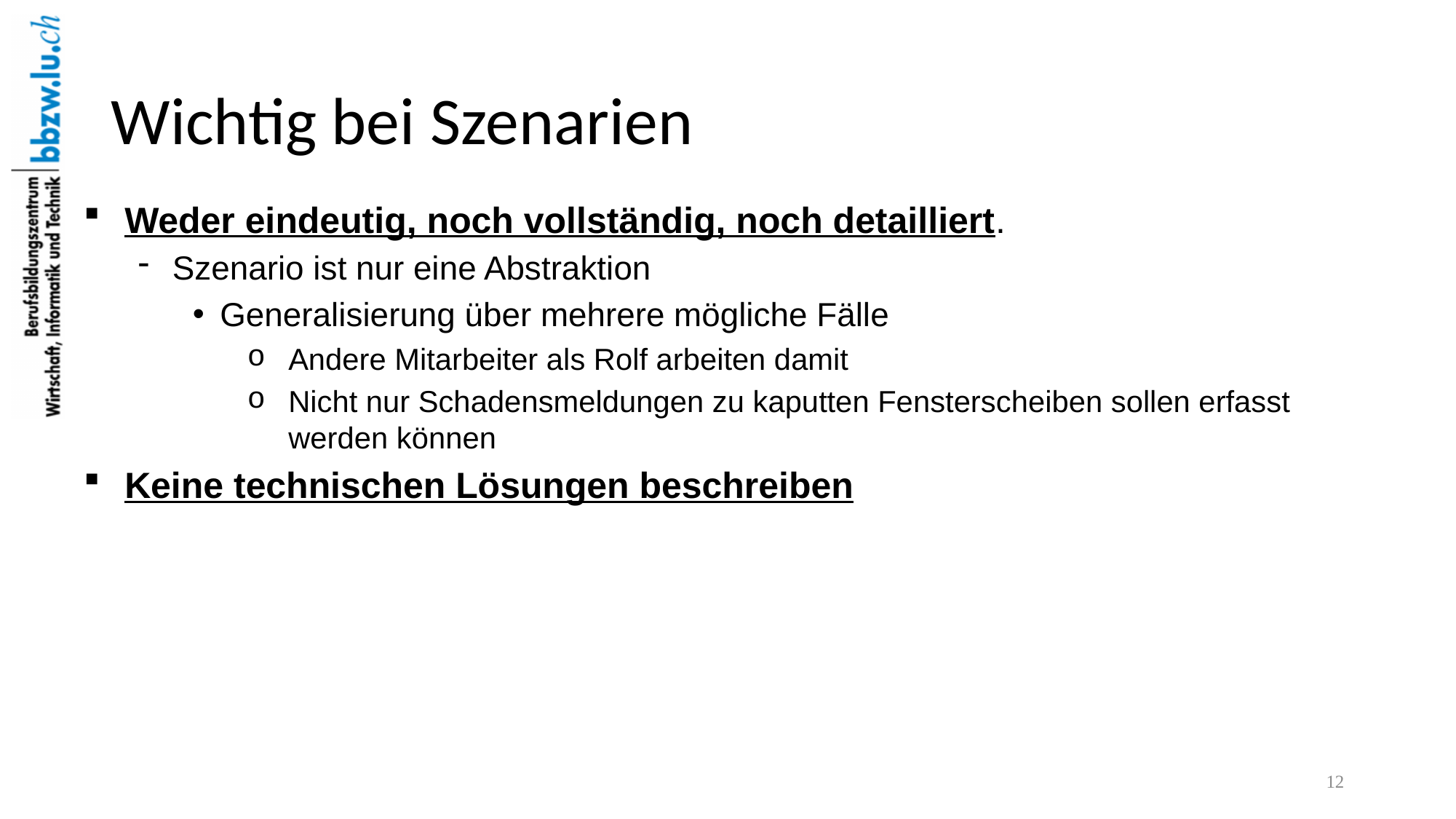

# Wichtig bei Szenarien
Weder eindeutig, noch vollständig, noch detailliert.
Szenario ist nur eine Abstraktion
Generalisierung über mehrere mögliche Fälle
Andere Mitarbeiter als Rolf arbeiten damit
Nicht nur Schadensmeldungen zu kaputten Fensterscheiben sollen erfasst werden können
Keine technischen Lösungen beschreiben

12